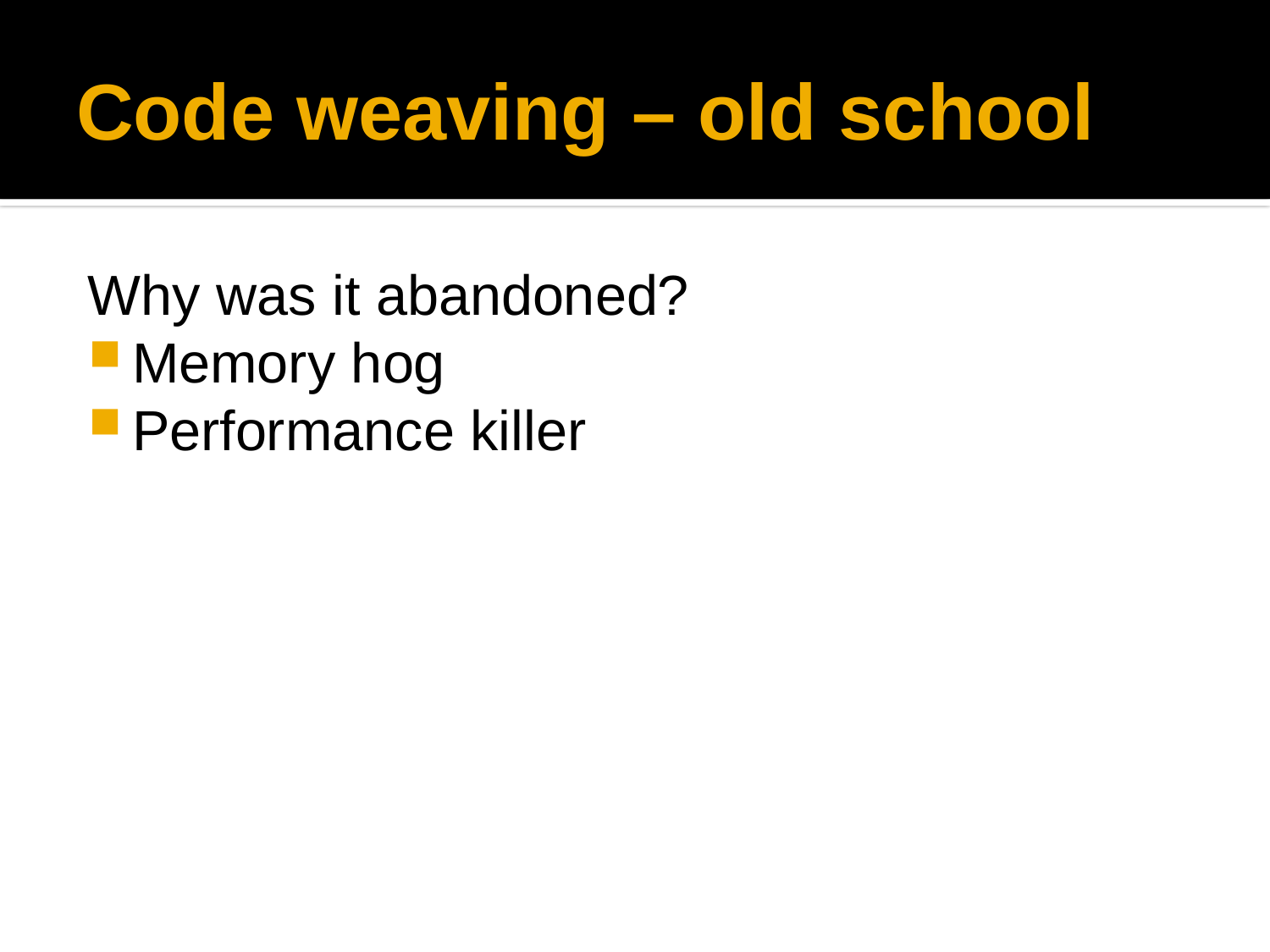

# Code weaving – old school
Why was it abandoned?
Memory hog
Performance killer